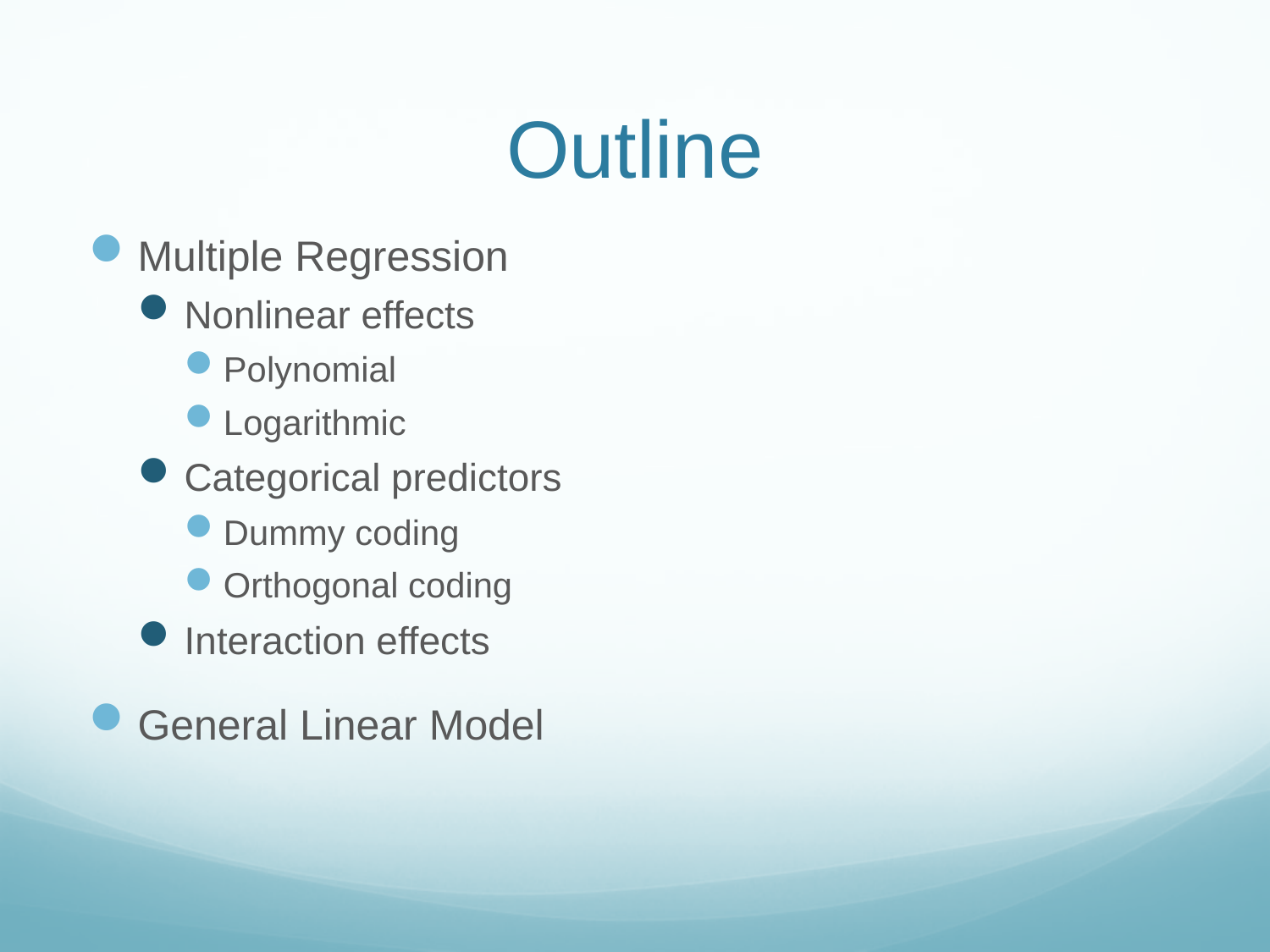

# Outline
Multiple Regression
Nonlinear effects
Polynomial
Logarithmic
Categorical predictors
Dummy coding
Orthogonal coding
Interaction effects
General Linear Model